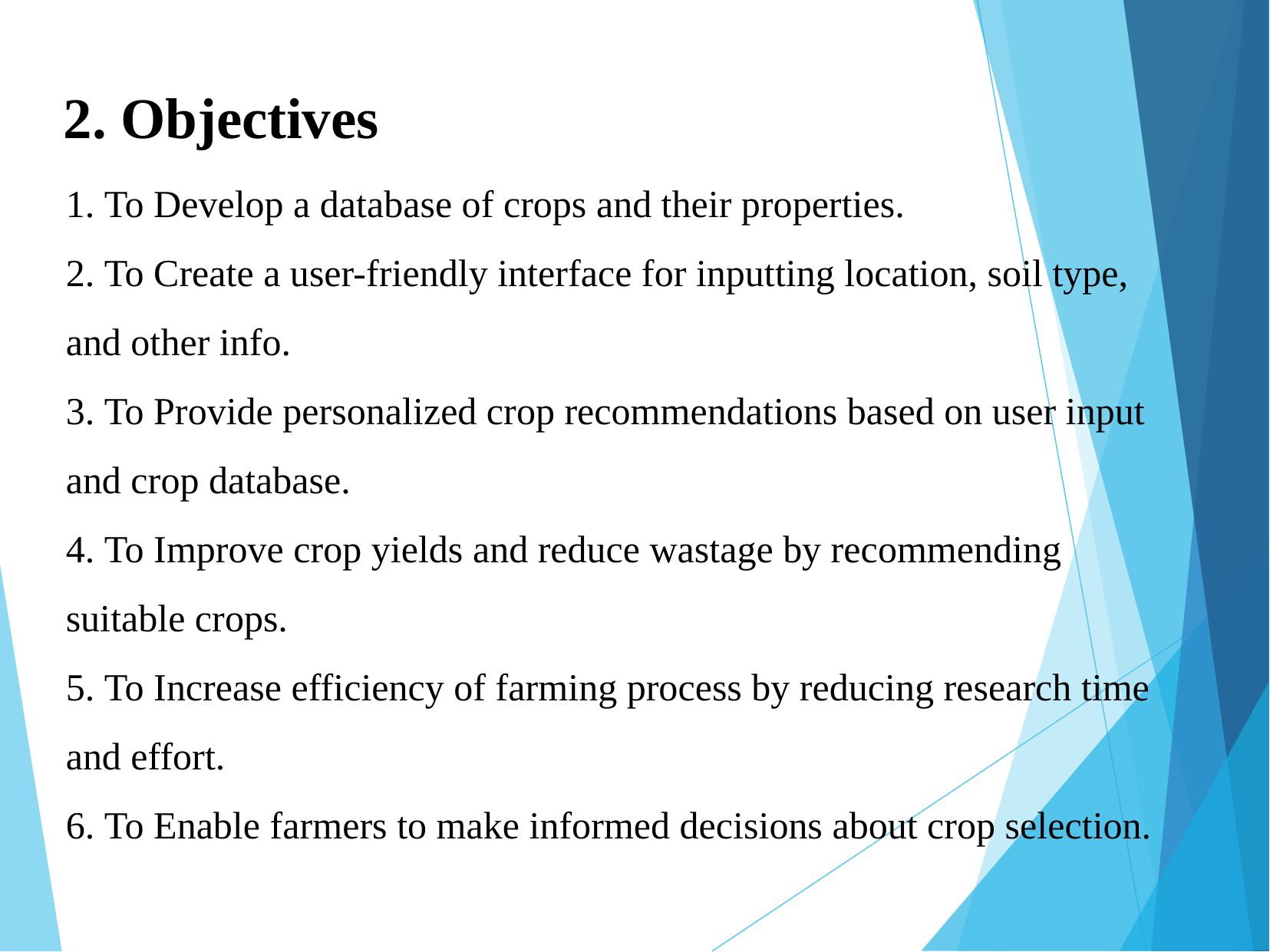

# 2. Objectives
 To Develop a database of crops and their properties.
 To Create a user-friendly interface for inputting location, soil type, and other info.
 To Provide personalized crop recommendations based on user input and crop database.
 To Improve crop yields and reduce wastage by recommending suitable crops.
 To Increase efficiency of farming process by reducing research time and effort.
 To Enable farmers to make informed decisions about crop selection.